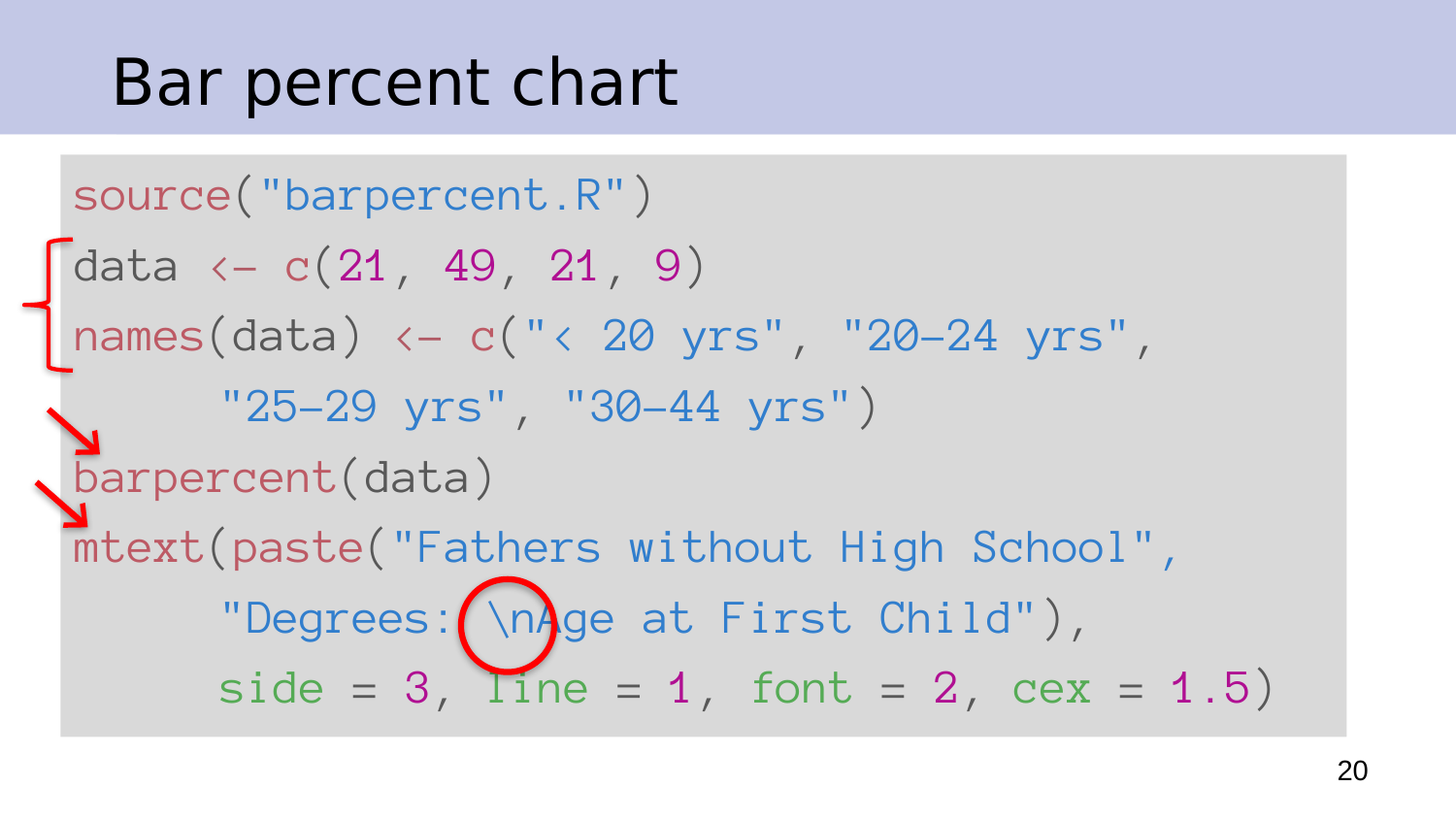

# Bar percent chart
source("barpercent.R")
data <- c(21, 49, 21, 9)
names(data) <- c("< 20 yrs", "20-24 yrs",
 	"25-29 yrs", "30-44 yrs")
barpercent(data)
mtext(paste("Fathers without High School",
 	"Degrees: \nAge at First Child"),
	side = 3, line = 1, font = 2, cex = 1.5)

20